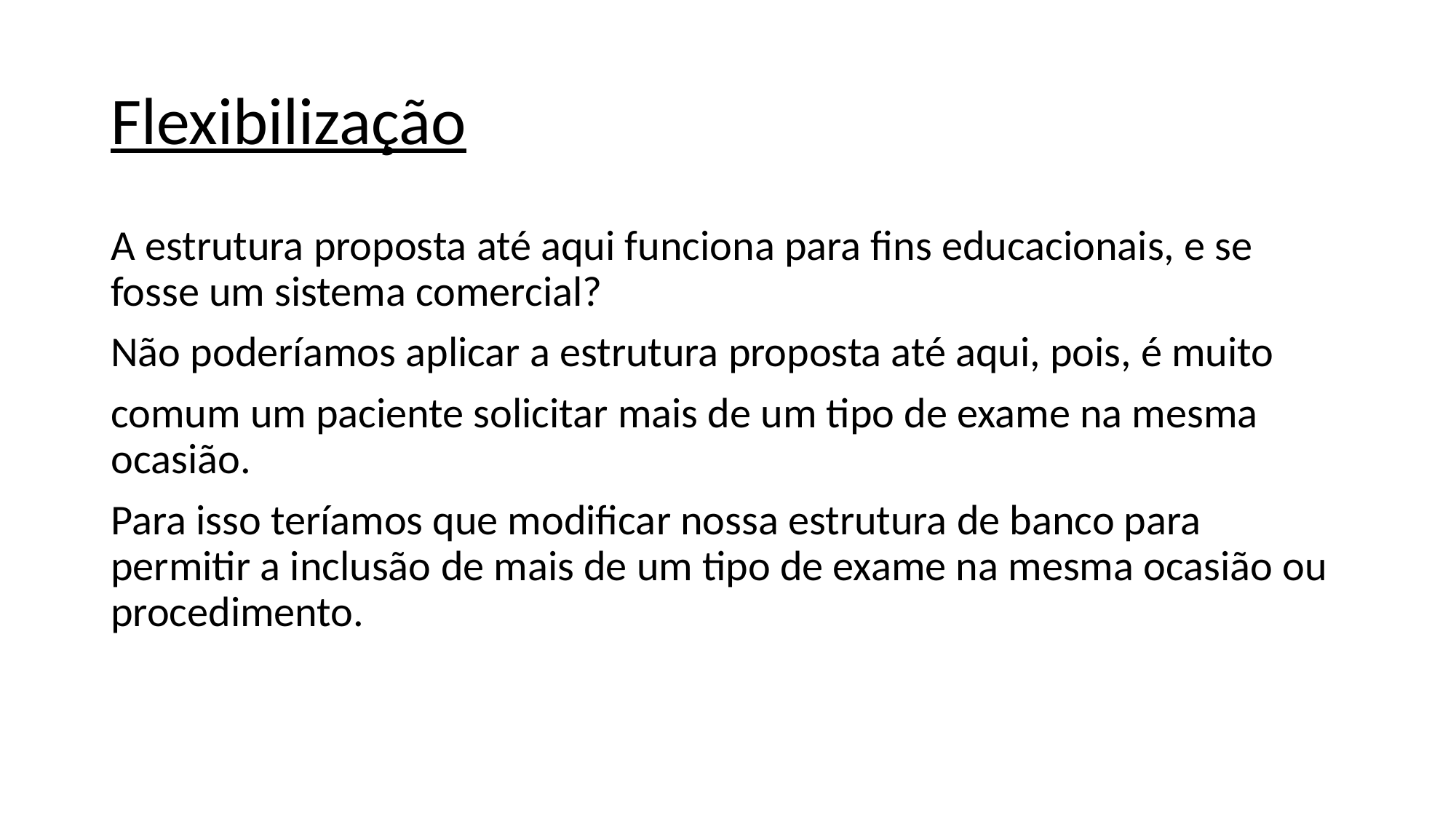

# Flexibilização
A estrutura proposta até aqui funciona para fins educacionais, e se fosse um sistema comercial?
Não poderíamos aplicar a estrutura proposta até aqui, pois, é muito
comum um paciente solicitar mais de um tipo de exame na mesma ocasião.
Para isso teríamos que modificar nossa estrutura de banco para permitir a inclusão de mais de um tipo de exame na mesma ocasião ou procedimento.